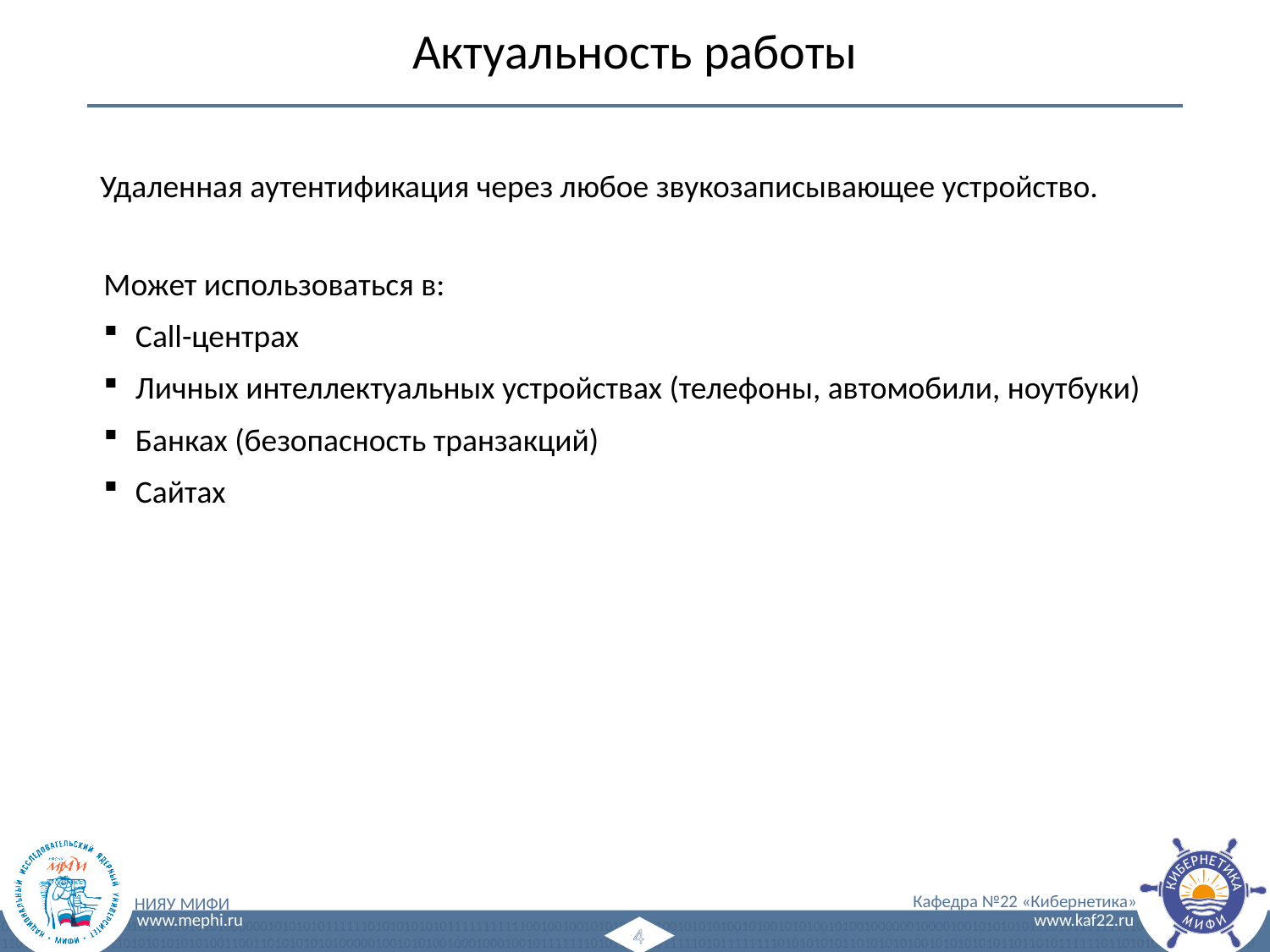

# Актуальность работы
Удаленная аутентификация через любое звукозаписывающее устройство.
Может использоваться в:
Сall-центрах
Личных интеллектуальных устройствах (телефоны, автомобили, ноутбуки)
Банках (безопасность транзакций)
Сайтах

4